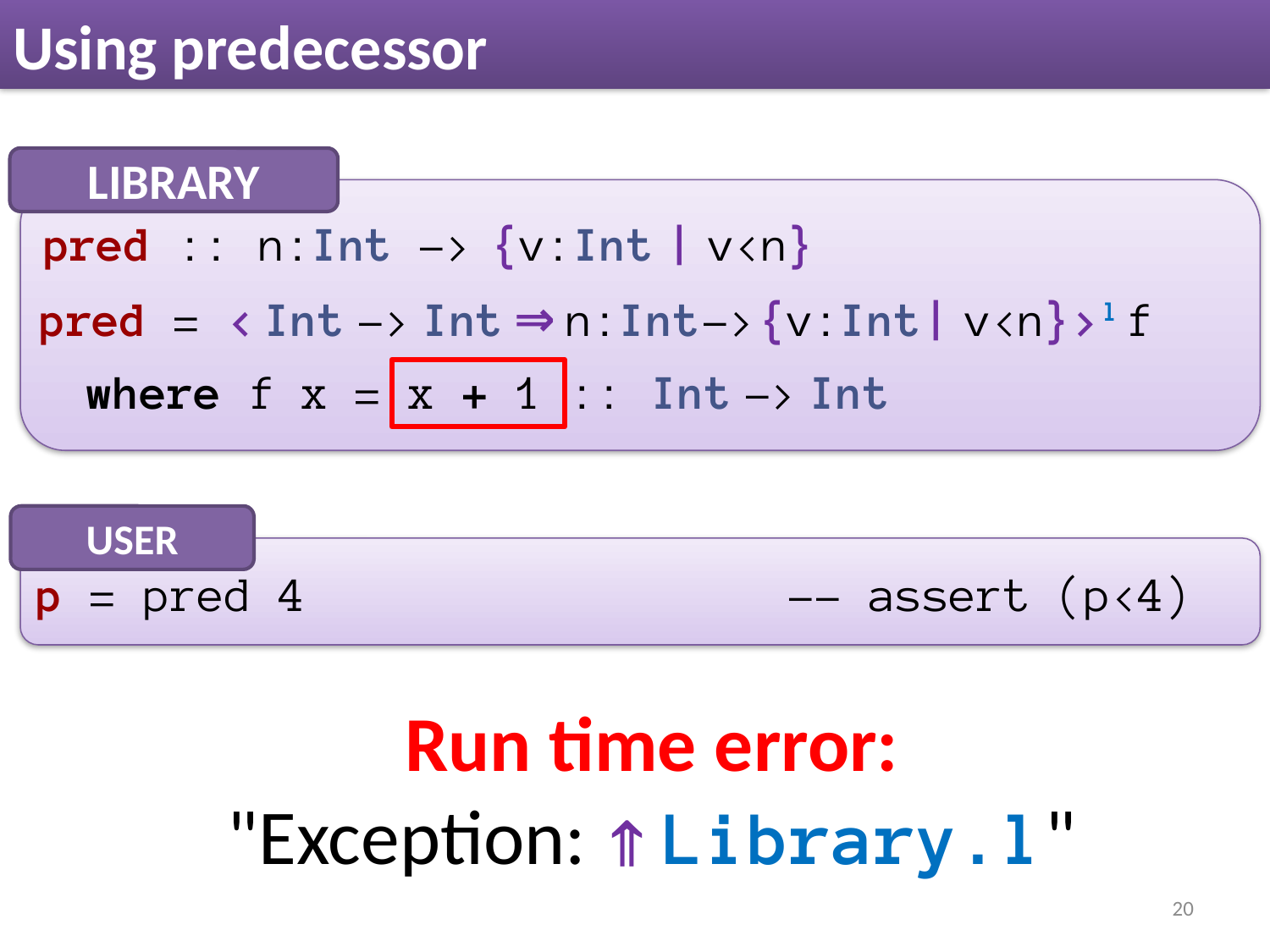

# Using predecessor
LIBRARY
 pred :: n:Int -> {v:Int | v<n}

  where f x = x + 1 :: Int -> Int
 pred = <  Int -> Int ⇒ n:Int -> {v:Int | v<n} >l f

USER
 p = pred 4                  -- assert (p<4)
Run time error:
"Exception: ⇑ Library.l"
20